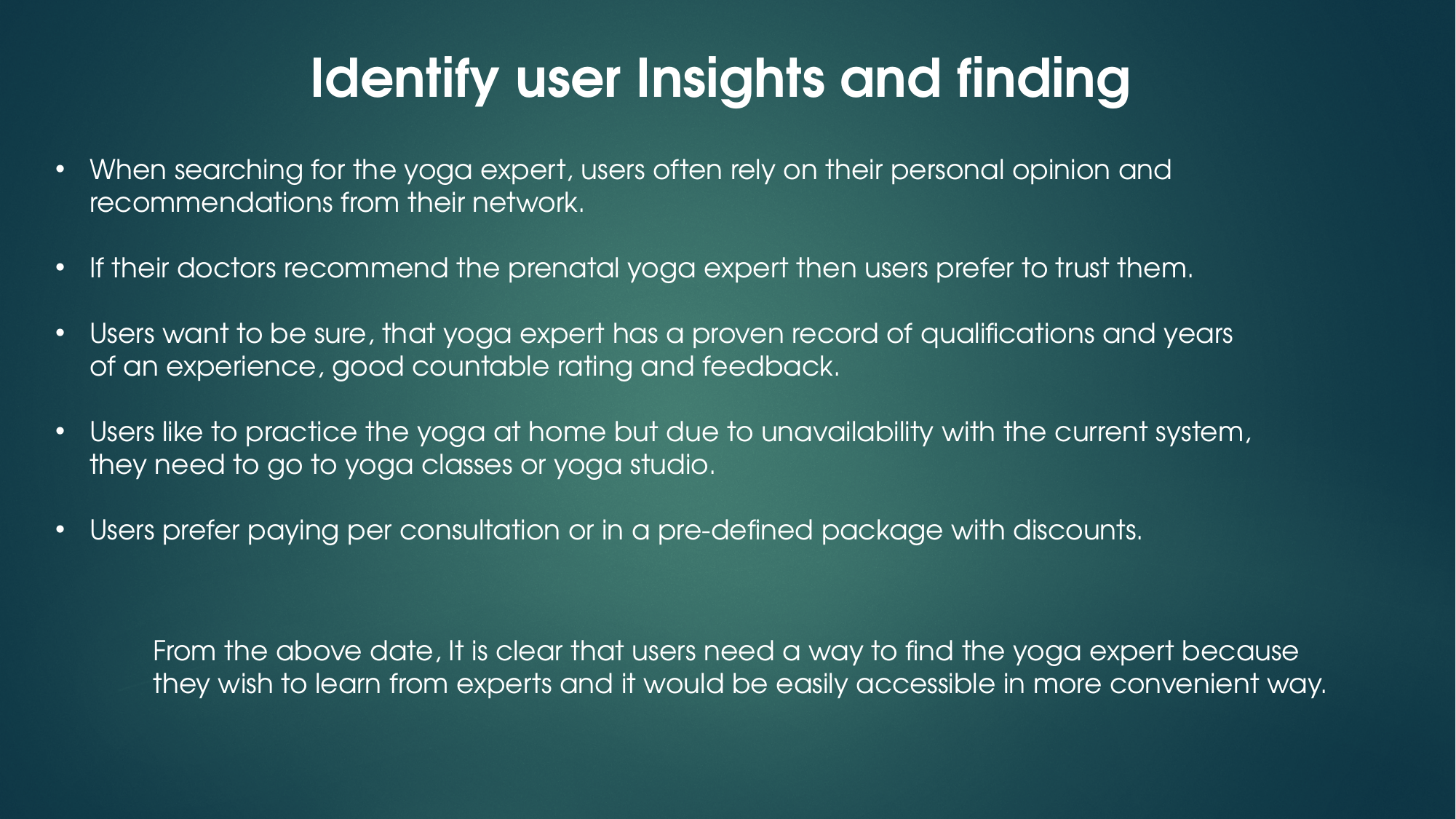

Identify user Insights and finding

When searching for the yoga expert, users often rely on their personal opinion and recommendations from their network.

If their doctors recommend the prenatal yoga expert then users prefer to trust them.

Users want to be sure, that yoga expert has a proven record of qualifications and years of an experience, good countable rating and feedback.

Users like to practice the yoga at home but due to unavailability with the current system, they need to go to yoga classes or yoga studio.

Users prefer paying per consultation or in a pre-defined package with discounts.

From the above date, It is clear that users need a way to find the yoga expert because they wish to learn from experts and it would be easily accessible in more convenient way.